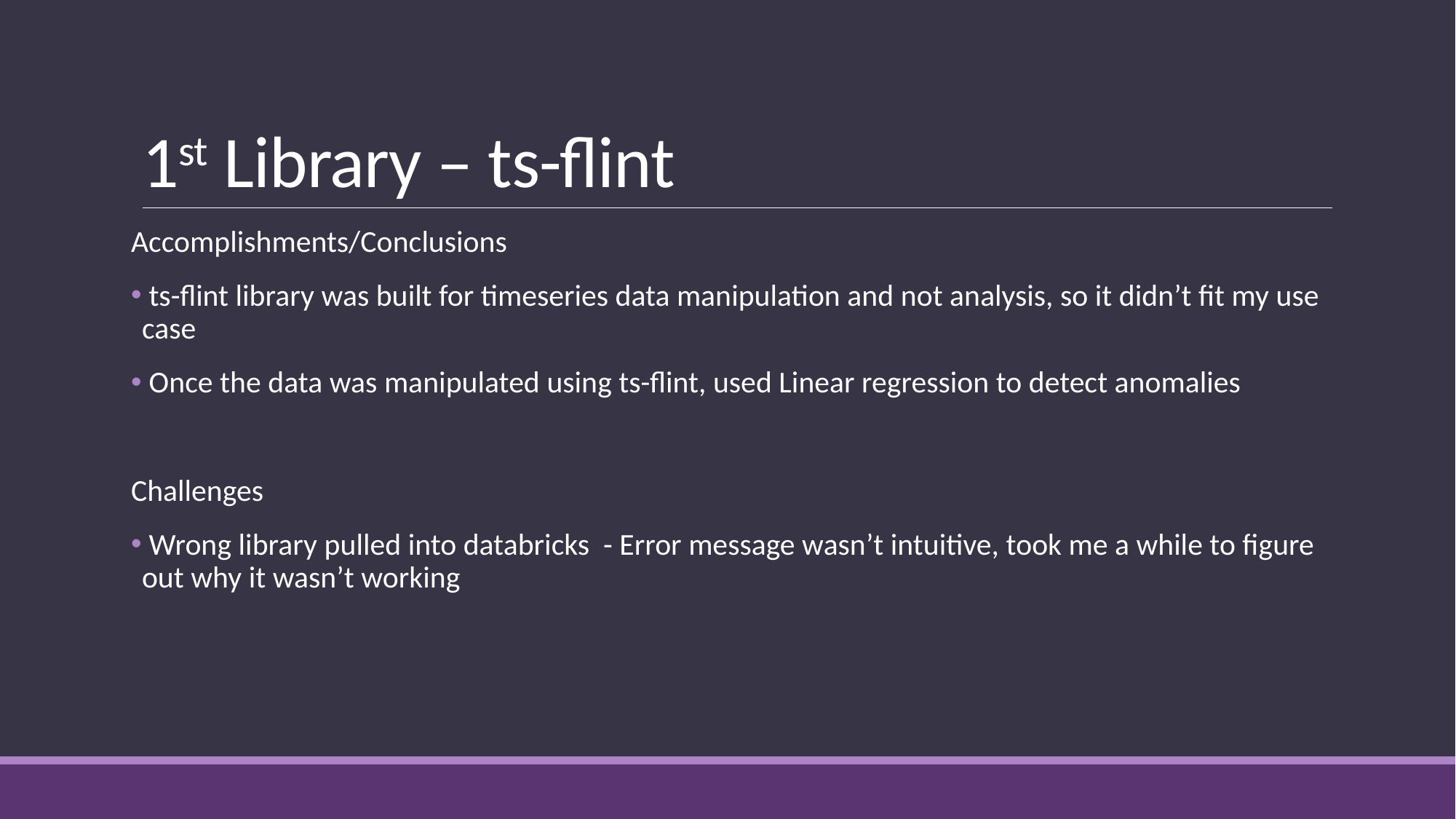

# 1st Library – ts-flint
Accomplishments/Conclusions
 ts-flint library was built for timeseries data manipulation and not analysis, so it didn’t fit my use case
 Once the data was manipulated using ts-flint, used Linear regression to detect anomalies

Challenges
 Wrong library pulled into databricks  - Error message wasn’t intuitive, took me a while to figure out why it wasn’t working